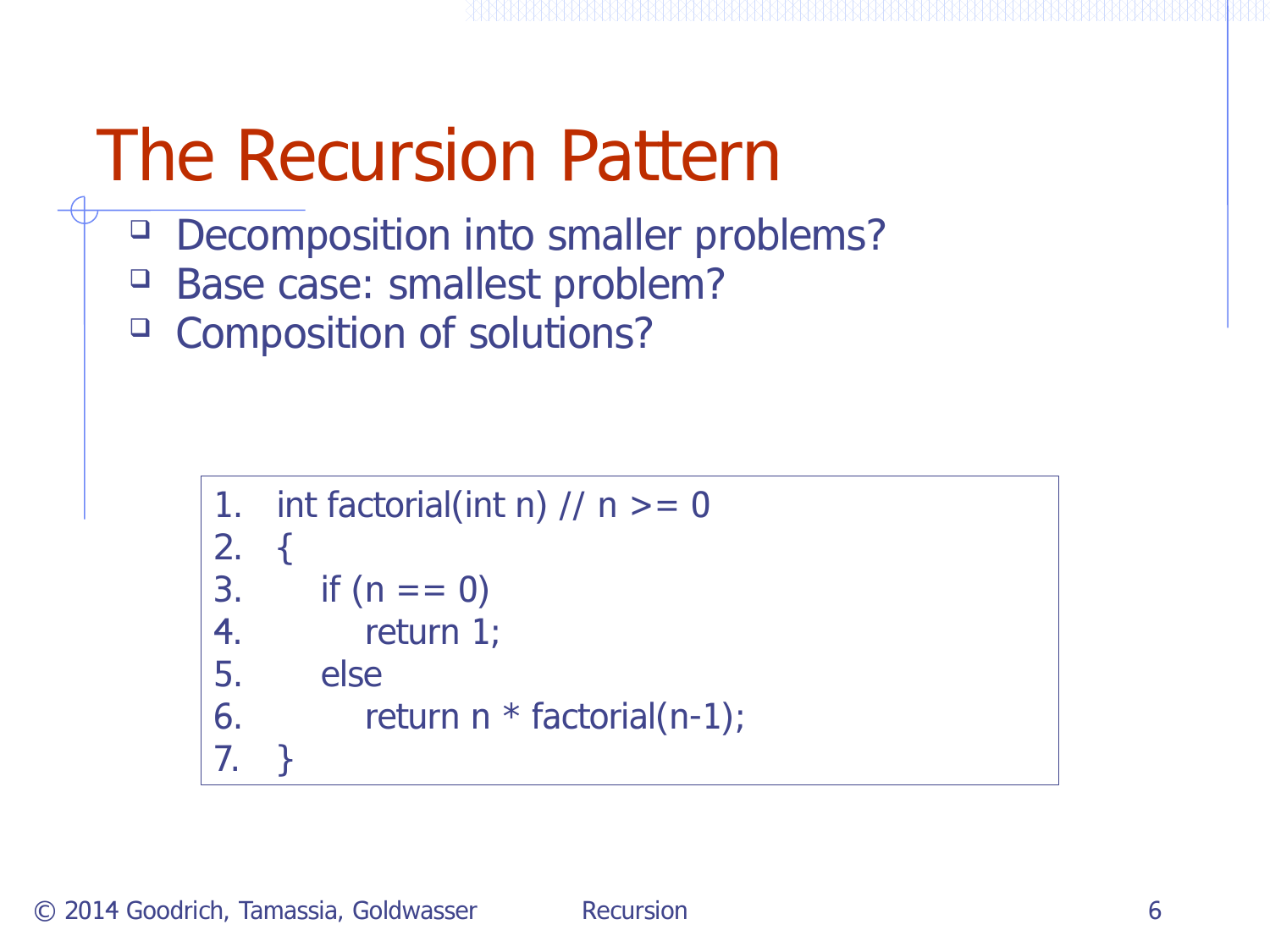

# The Recursion Pattern
Decomposition into smaller problems?
Base case: smallest problem?
Composition of solutions?
int factorial(int n) // n >= 0
{
    if (n == 0)
        return 1;
    else
        return n * factorial(n-1);
}
© 2014 Goodrich, Tamassia, Goldwasser
Recursion
6